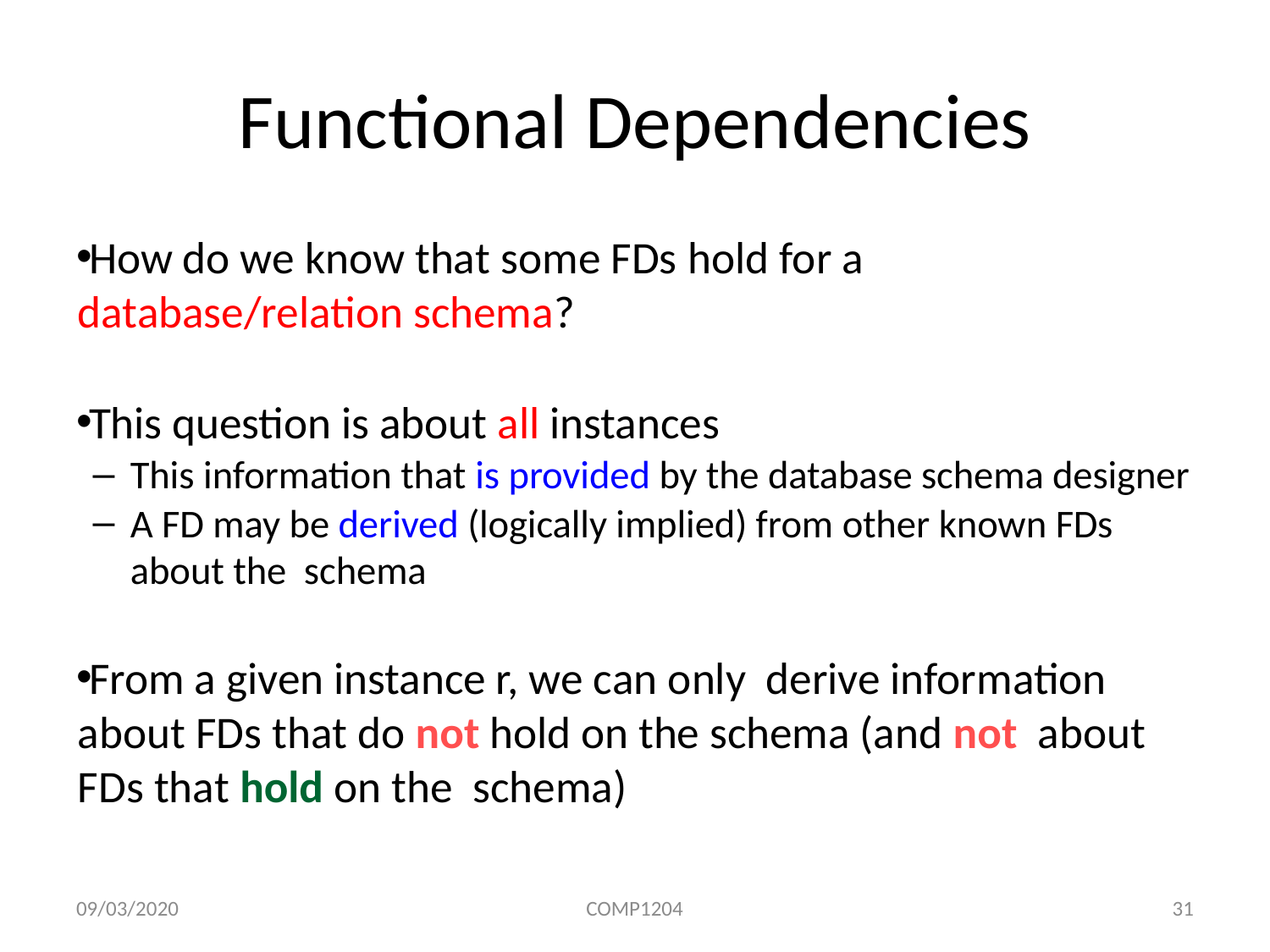

# Functional Dependencies
How do we know that some FDs hold for a database/relation schema?

This question is about all instances
This information that is provided by the database schema designer
A FD may be derived (logically implied) from other known FDs about the  schema

From a given instance r, we can only  derive information about FDs that do not hold on the schema (and not  about FDs that hold on the  schema)

09/03/2020
COMP1204
31